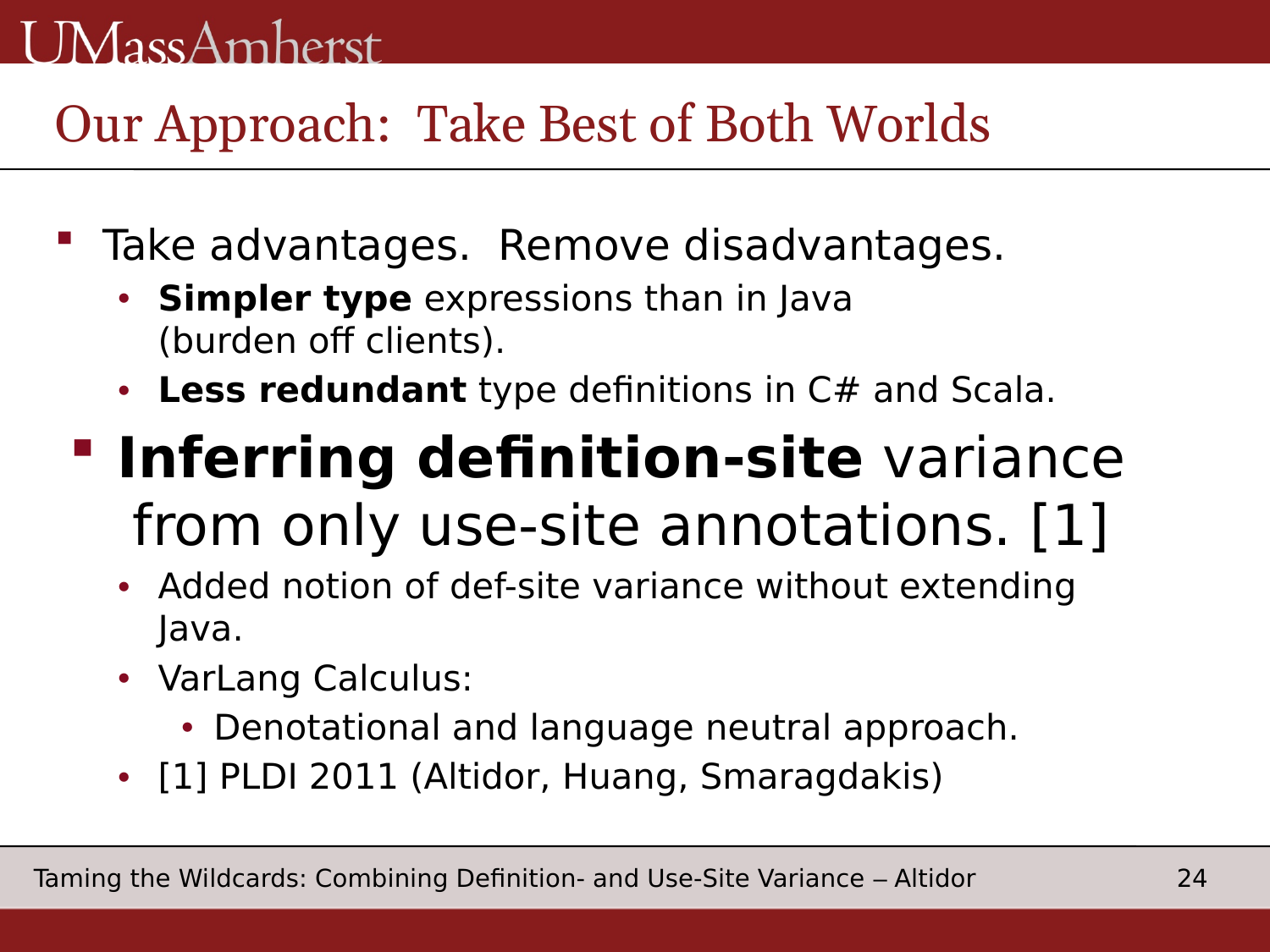

# Our Approach:  Take Best of Both Worlds
Take advantages.  Remove disadvantages.
Simpler type expressions than in Java
(burden off clients).
Less redundant type definitions in C# and Scala.
Inferring definition-site variance from only use-site annotations. [1]
Added notion of def-site variance without extending Java.
VarLang Calculus:
Denotational and language neutral approach.
[1] PLDI 2011 (Altidor, Huang, Smaragdakis)